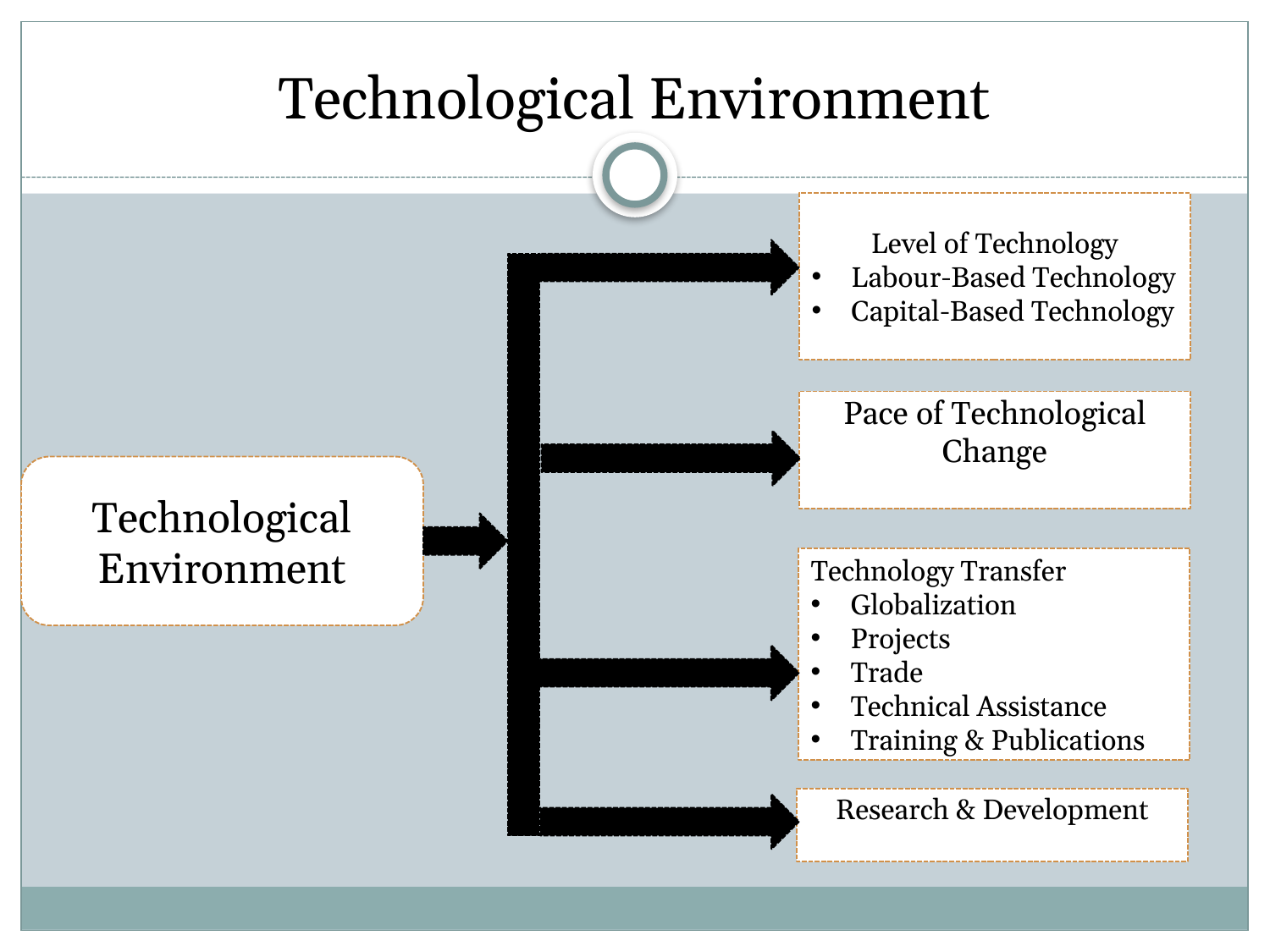

# Technological Environment

Level of Technology
Labour-Based Technology
Capital-Based Technology

Pace of Technological Change

Technological Environment

Technology Transfer
Globalization
Projects
Trade
Technical Assistance
Training & Publications

Research & Development